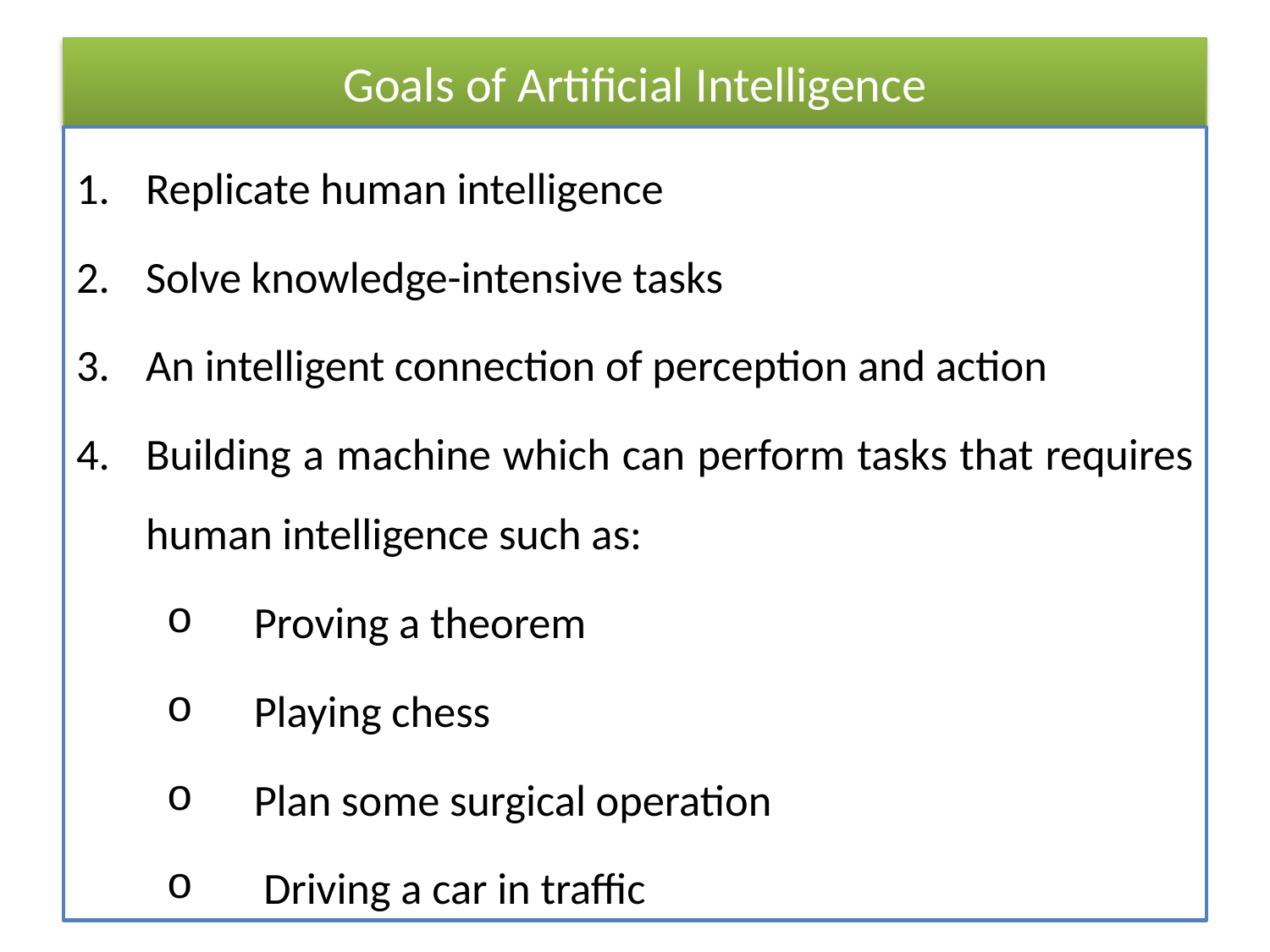

# Goals of Artificial Intelligence
Replicate human intelligence
Solve knowledge-intensive tasks
An intelligent connection of perception and action
Building a machine which can perform tasks that requires human intelligence such as:
Proving a theorem
Playing chess
Plan some surgical operation
 Driving a car in traffic